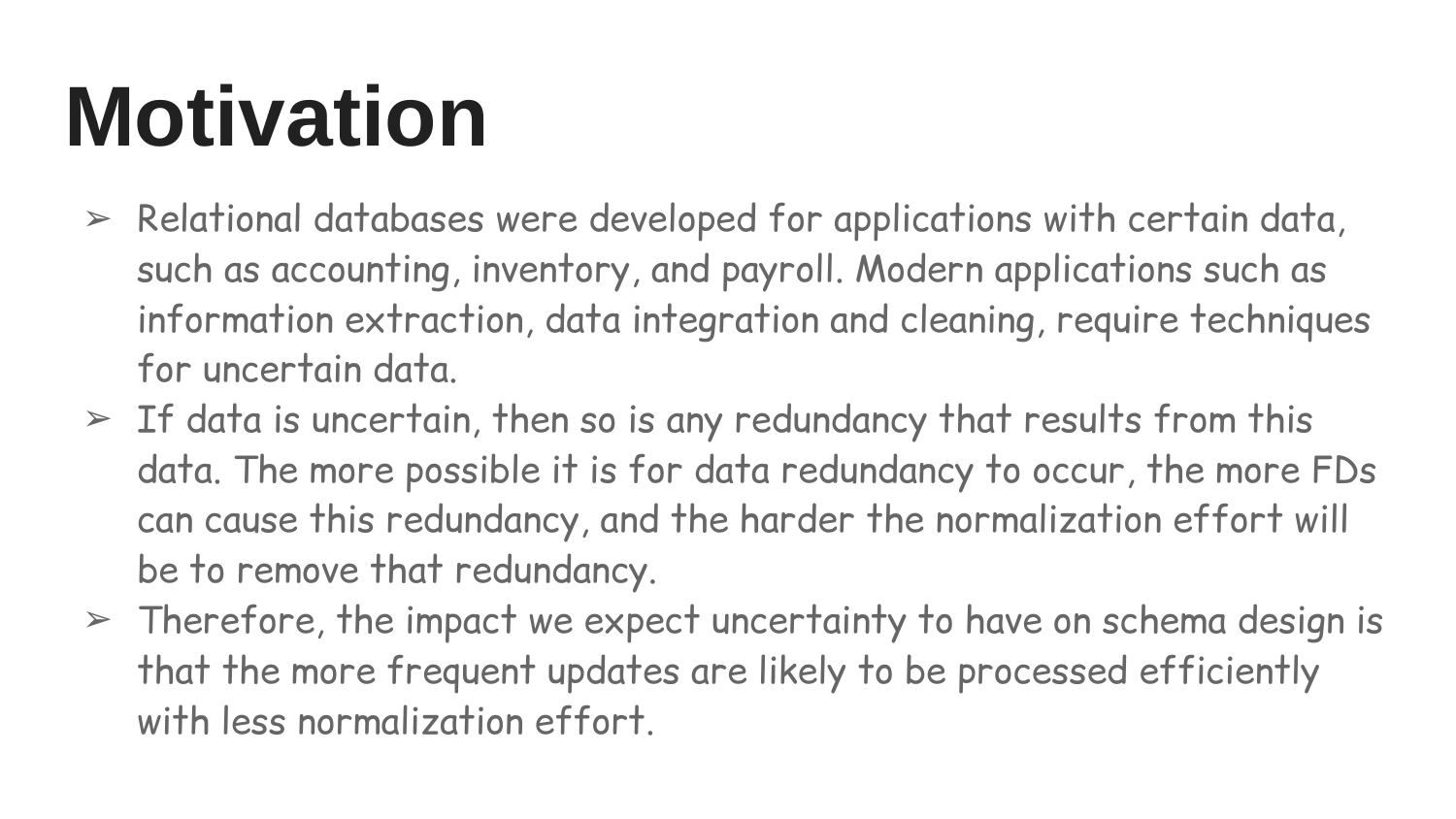

# Motivation
Relational databases were developed for applications with certain data, such as accounting, inventory, and payroll. Modern applications such as information extraction, data integration and cleaning, require techniques for uncertain data.
If data is uncertain, then so is any redundancy that results from this data. The more possible it is for data redundancy to occur, the more FDs can cause this redundancy, and the harder the normalization effort will be to remove that redundancy.
Therefore, the impact we expect uncertainty to have on schema design is that the more frequent updates are likely to be processed efficiently with less normalization effort.